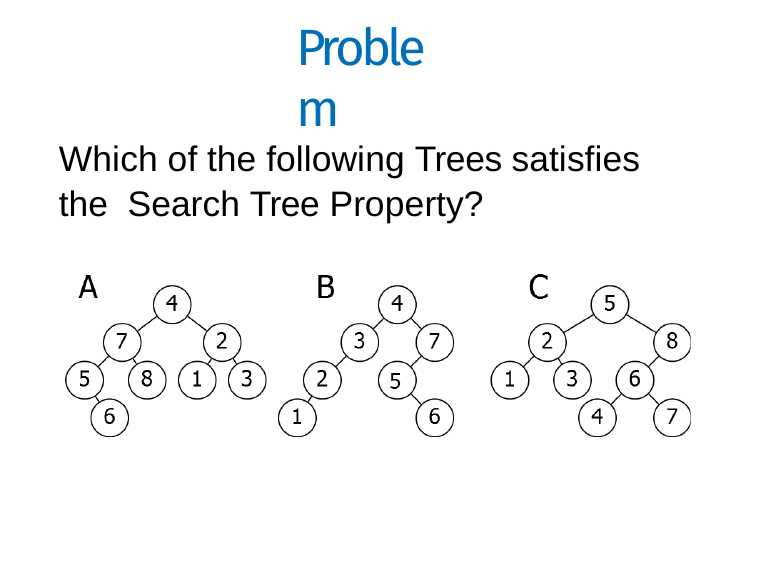

Problem
Which of the following Trees satisfies the  Search Tree Property?